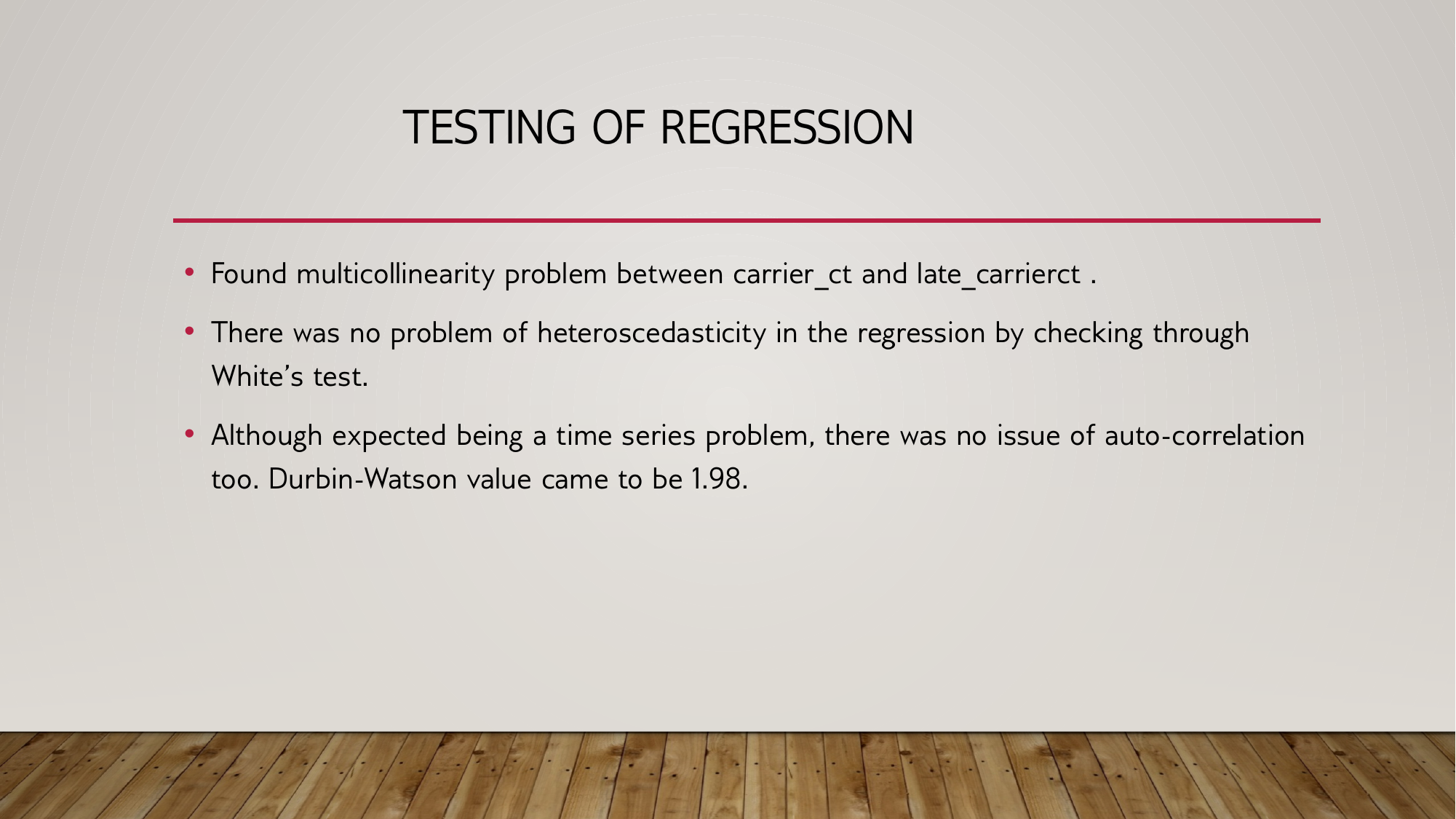

# Testing of regression
Found multicollinearity problem between carrier_ct and late_carrierct .
There was no problem of heteroscedasticity in the regression by checking through White’s test.
Although expected being a time series problem, there was no issue of auto-correlation too. Durbin-Watson value came to be 1.98.